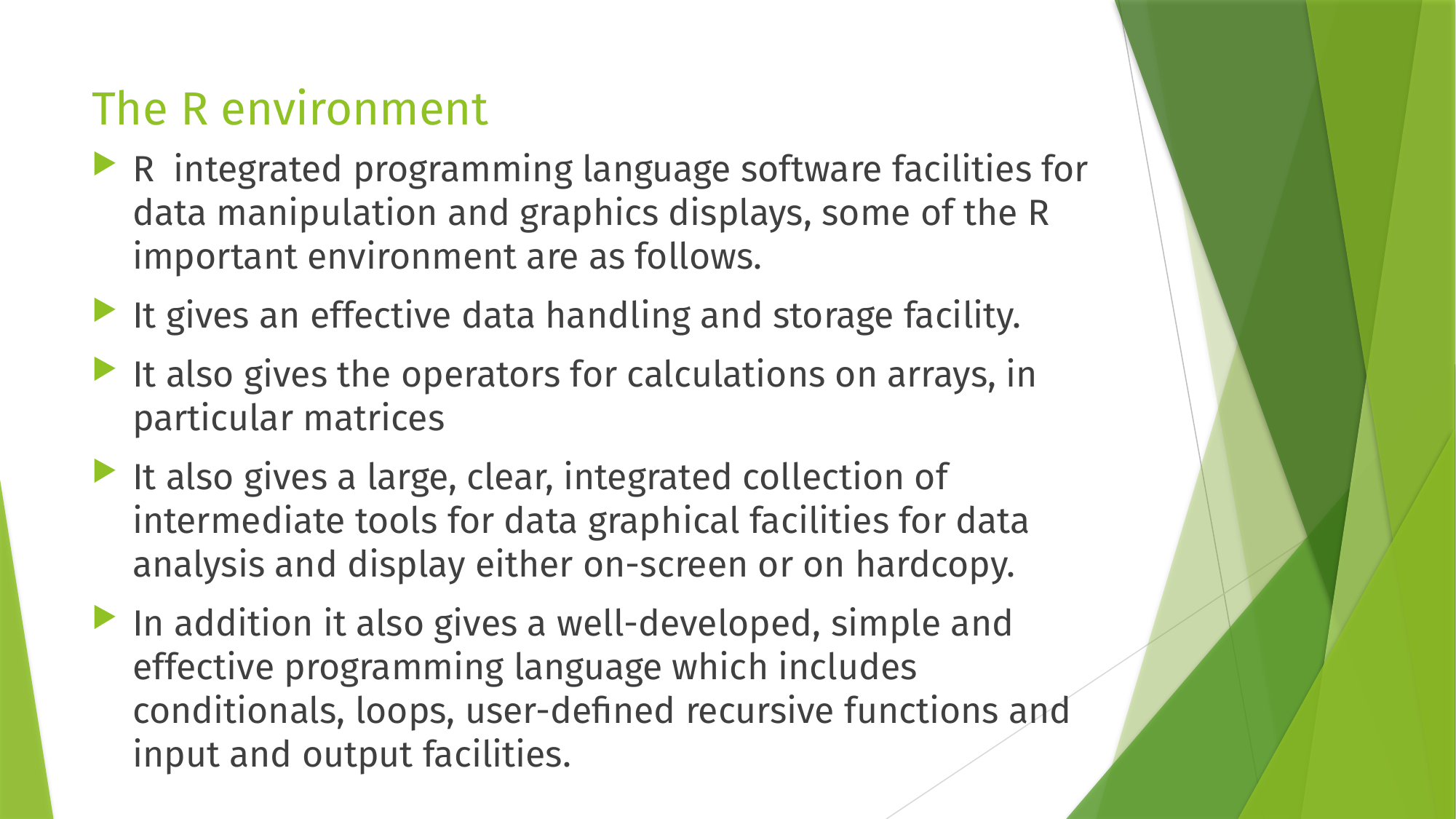

# The R environment
R  integrated programming language software facilities for data manipulation and graphics displays, some of the R important environment are as follows.
It gives an effective data handling and storage facility.
It also gives the operators for calculations on arrays, in particular matrices
It also gives a large, clear, integrated collection of intermediate tools for data graphical facilities for data analysis and display either on-screen or on hardcopy.
In addition it also gives a well-developed, simple and effective programming language which includes conditionals, loops, user-defined recursive functions and input and output facilities.